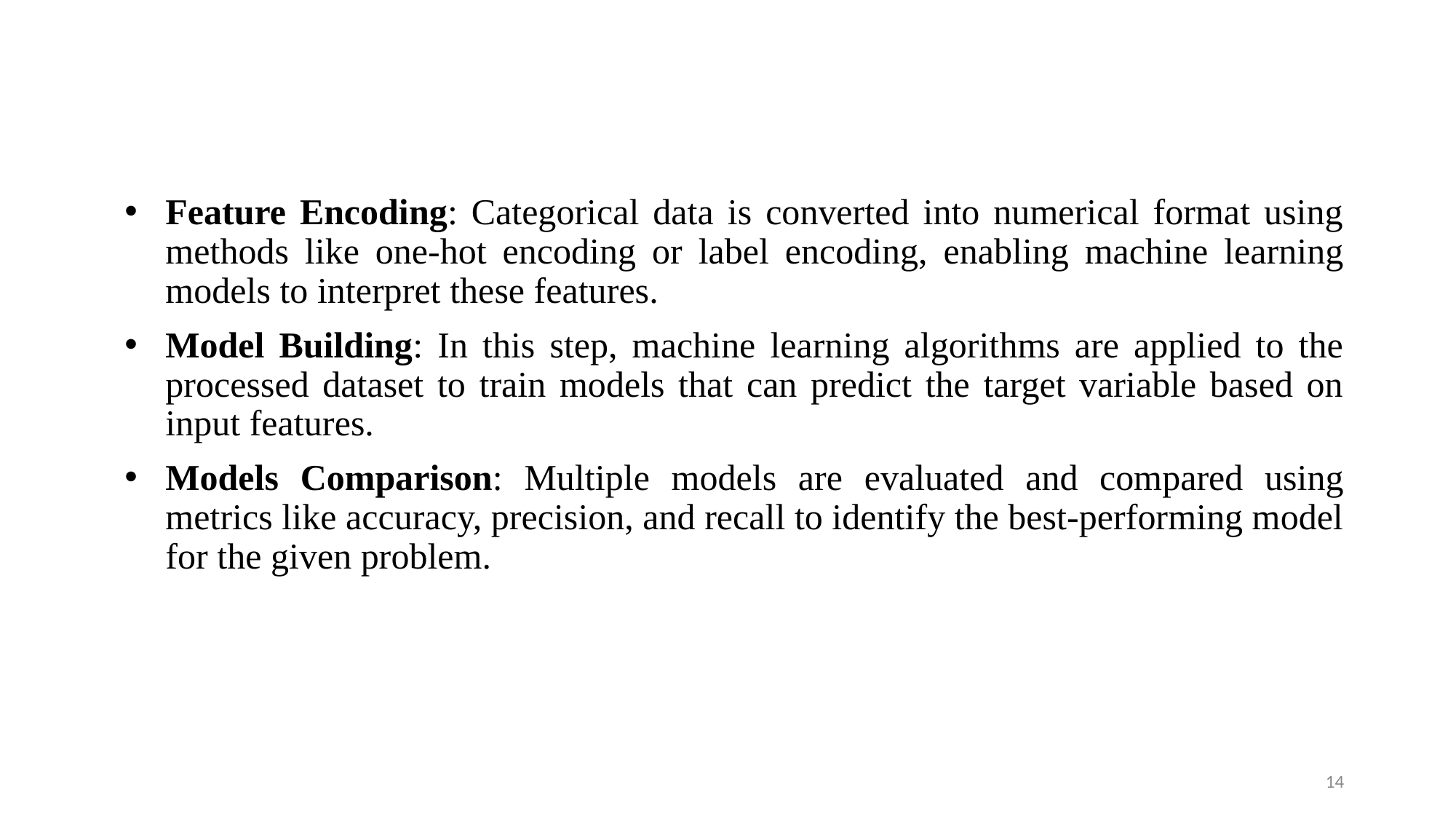

Feature Encoding: Categorical data is converted into numerical format using methods like one-hot encoding or label encoding, enabling machine learning models to interpret these features.
Model Building: In this step, machine learning algorithms are applied to the processed dataset to train models that can predict the target variable based on input features.
Models Comparison: Multiple models are evaluated and compared using metrics like accuracy, precision, and recall to identify the best-performing model for the given problem.

14